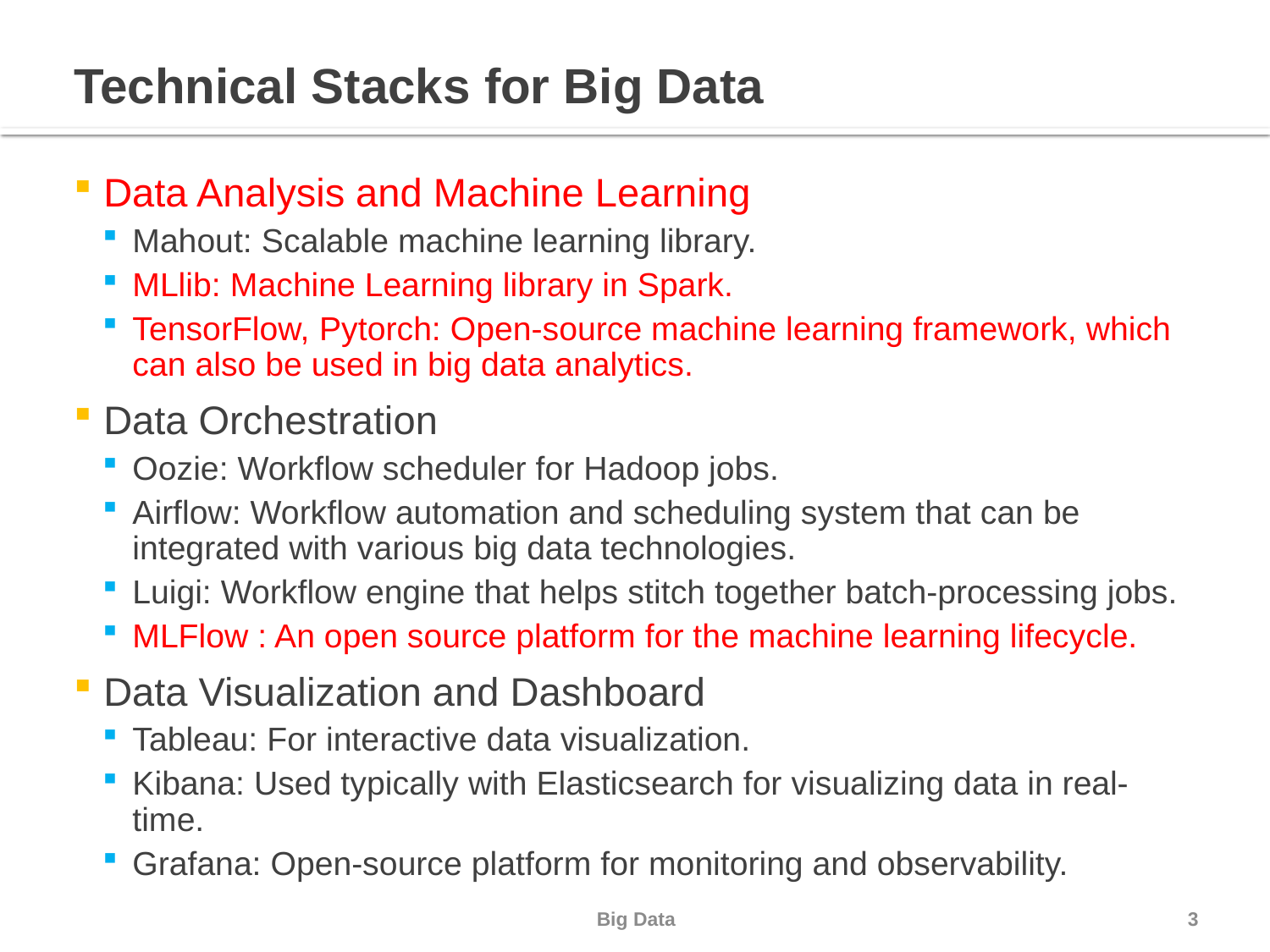

# Technical Stacks for Big Data
Data Analysis and Machine Learning
Mahout: Scalable machine learning library.
MLlib: Machine Learning library in Spark.
TensorFlow, Pytorch: Open-source machine learning framework, which can also be used in big data analytics.
Data Orchestration
Oozie: Workflow scheduler for Hadoop jobs.
Airflow: Workflow automation and scheduling system that can be integrated with various big data technologies.
Luigi: Workflow engine that helps stitch together batch-processing jobs.
MLFlow : An open source platform for the machine learning lifecycle.
Data Visualization and Dashboard
Tableau: For interactive data visualization.
Kibana: Used typically with Elasticsearch for visualizing data in real-time.
Grafana: Open-source platform for monitoring and observability.
Big Data
3